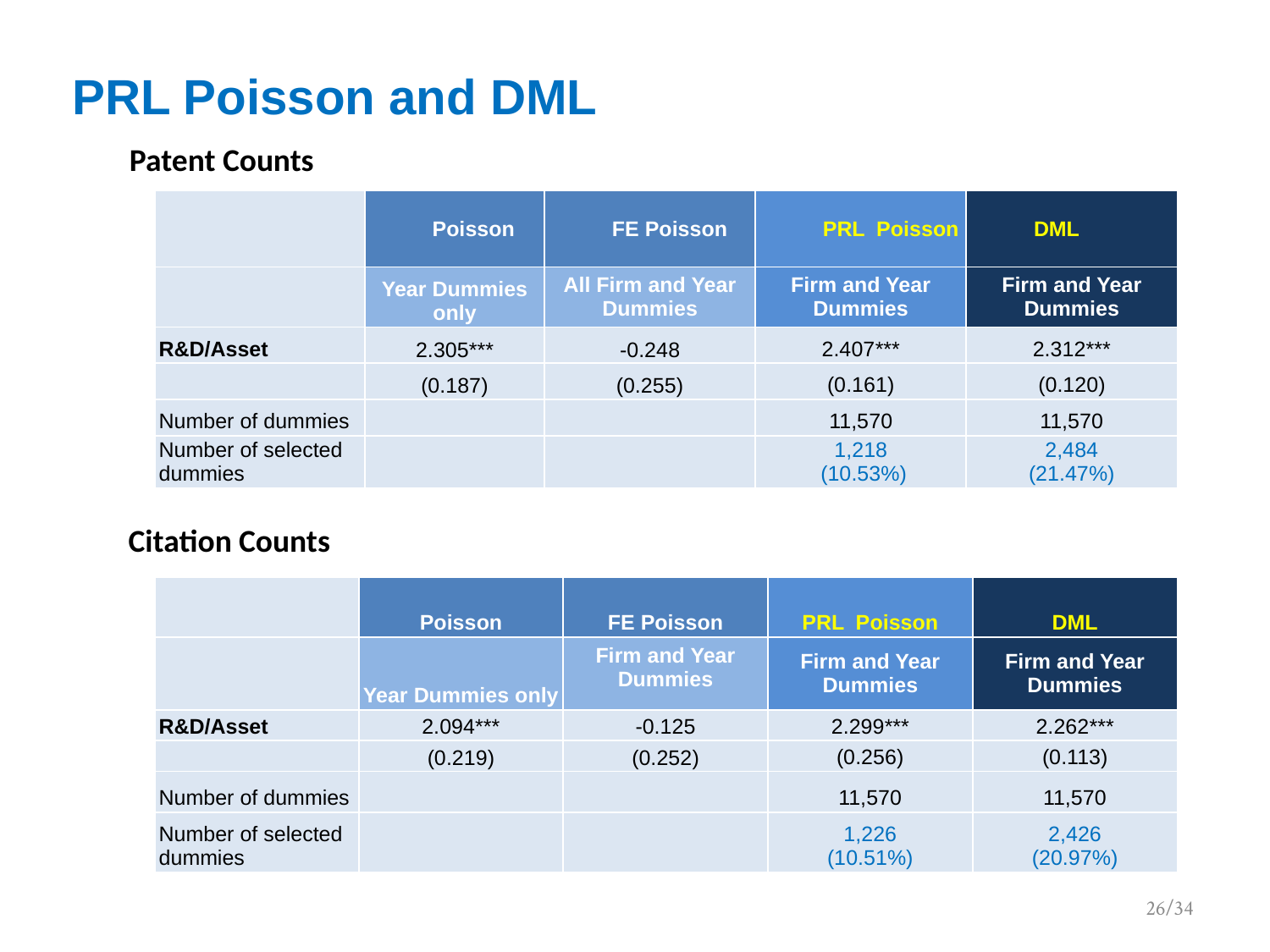

# PRL Poisson and DML
Patent Counts
|  | Poisson | FE Poisson | PRL Poisson | DML |
| --- | --- | --- | --- | --- |
|  | Year Dummies only | All Firm and Year Dummies | Firm and Year Dummies | Firm and Year Dummies |
| R&D/Asset | 2.305\*\*\* | -0.248 | 2.407\*\*\* | 2.312\*\*\* |
|  | (0.187) | (0.255) | (0.161) | (0.120) |
| Number of dummies |  |  | 11,570 | 11,570 |
| Number of selected dummies |  |  | 1,218 (10.53%) | 2,484 (21.47%) |
Citation Counts
|  | Poisson | FE Poisson | PRL Poisson | DML |
| --- | --- | --- | --- | --- |
|  | Year Dummies only | Firm and Year Dummies | Firm and Year Dummies | Firm and Year Dummies |
| R&D/Asset | 2.094\*\*\* | -0.125 | 2.299\*\*\* | 2.262\*\*\* |
|  | (0.219) | (0.252) | (0.256) | (0.113) |
| Number of dummies |  |  | 11,570 | 11,570 |
| Number of selected dummies |  |  | 1,226 (10.51%) | 2,426 (20.97%) |
26/34